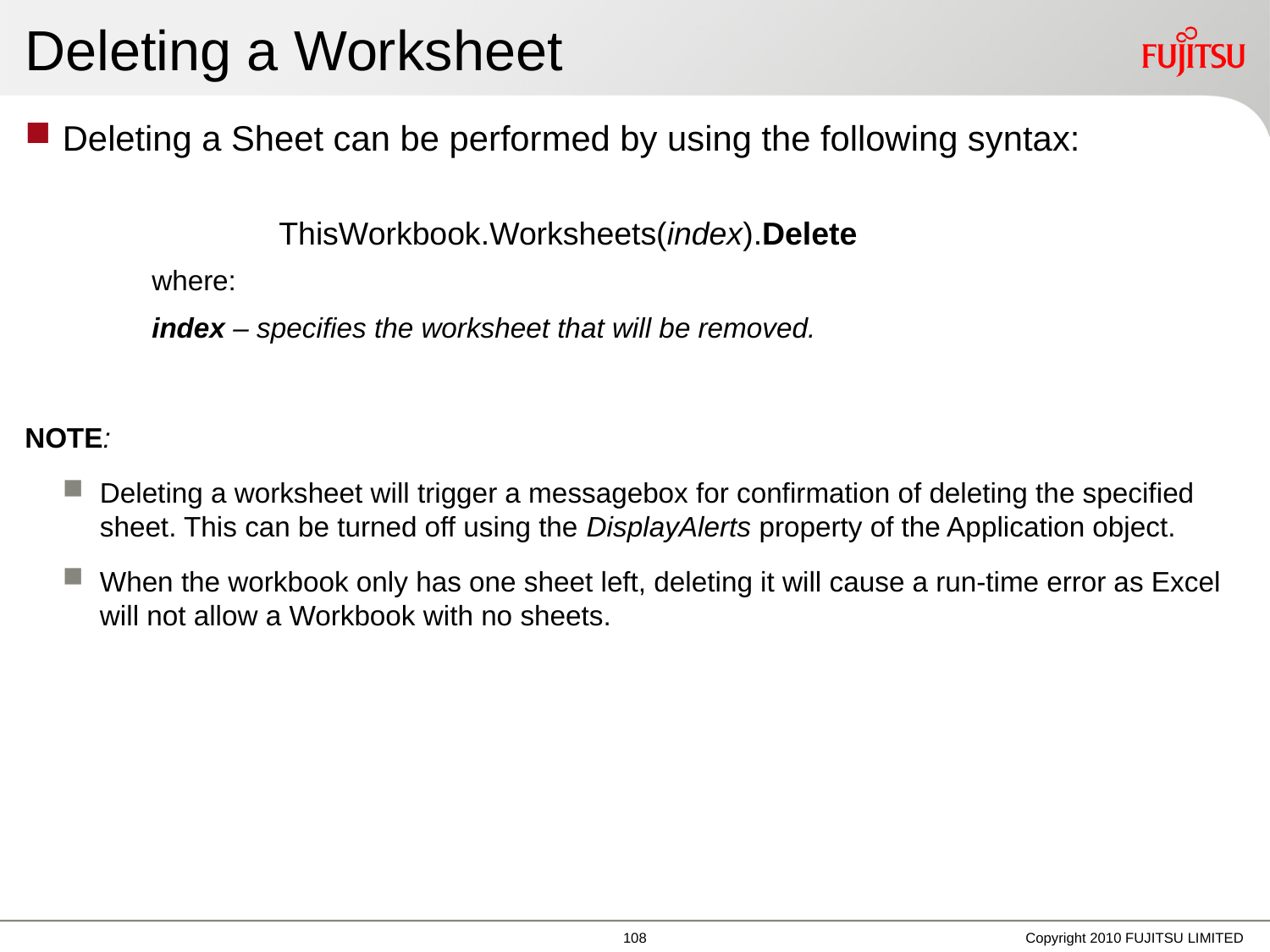

# Deleting a Worksheet
Deleting a Sheet can be performed by using the following syntax:

		ThisWorkbook.Worksheets(index).Delete
	where:
	index – specifies the worksheet that will be removed.

NOTE:
Deleting a worksheet will trigger a messagebox for confirmation of deleting the specified sheet. This can be turned off using the DisplayAlerts property of the Application object.
When the workbook only has one sheet left, deleting it will cause a run-time error as Excel will not allow a Workbook with no sheets.
Copyright 2010 FUJITSU LIMITED